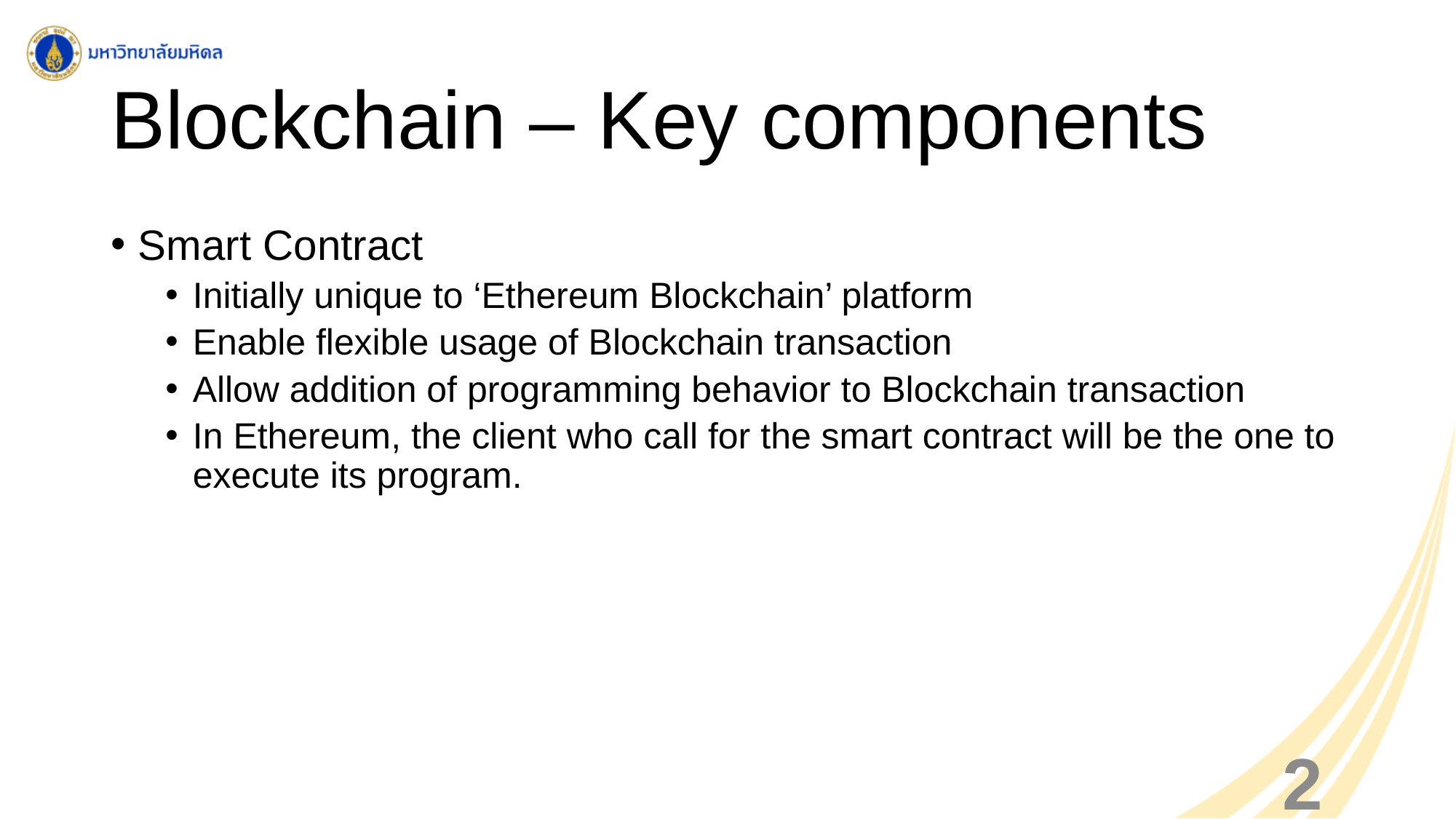

# Blockchain – Key components
Smart Contract
Initially unique to ‘Ethereum Blockchain’ platform
Enable flexible usage of Blockchain transaction
Allow addition of programming behavior to Blockchain transaction
In Ethereum, the client who call for the smart contract will be the one to execute its program.
27